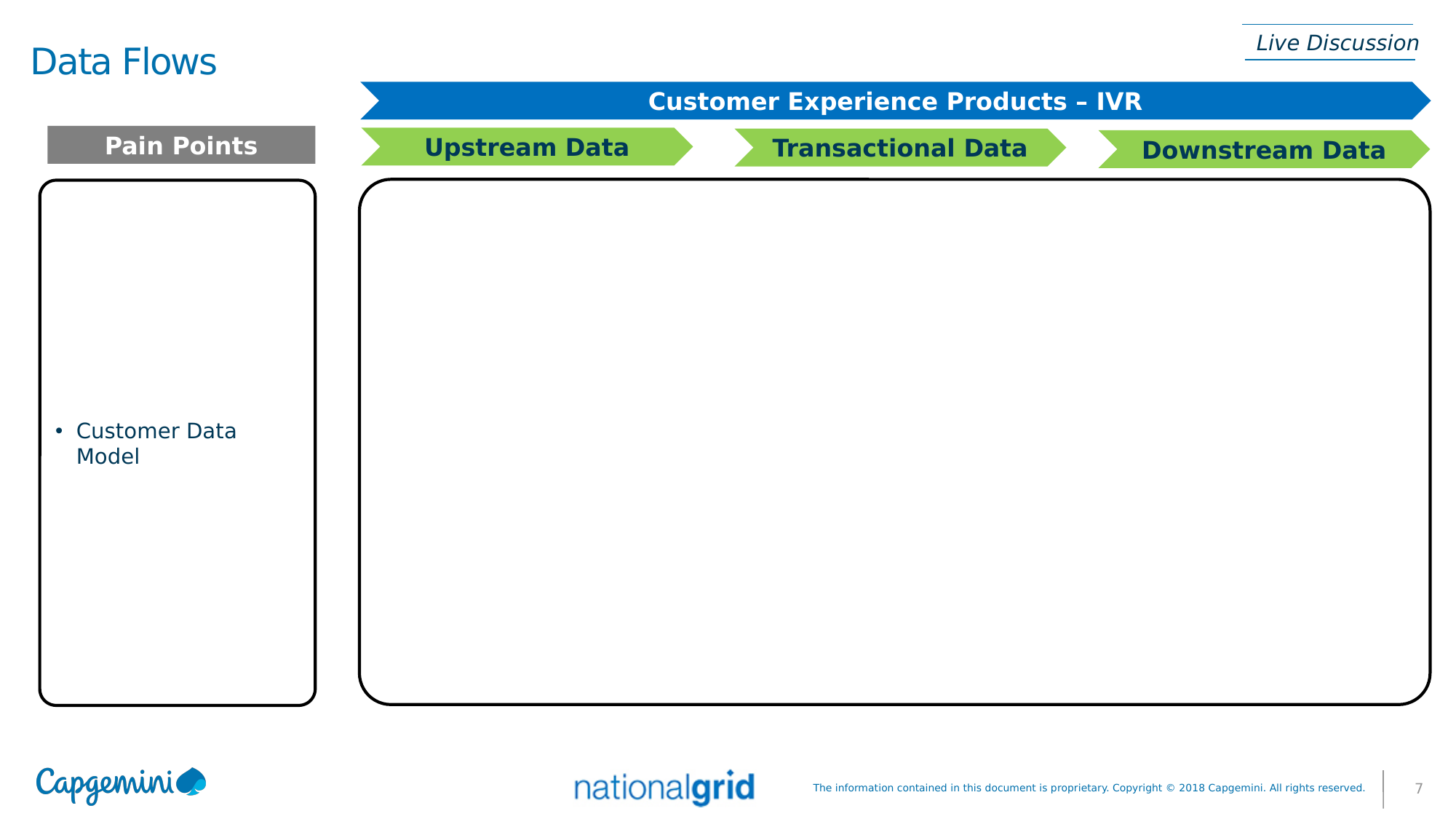

# Data Flows
Live Discussion
Customer Experience Products – IVR
Pain Points
Upstream Data
Transactional Data
Downstream Data

Customer Data Model